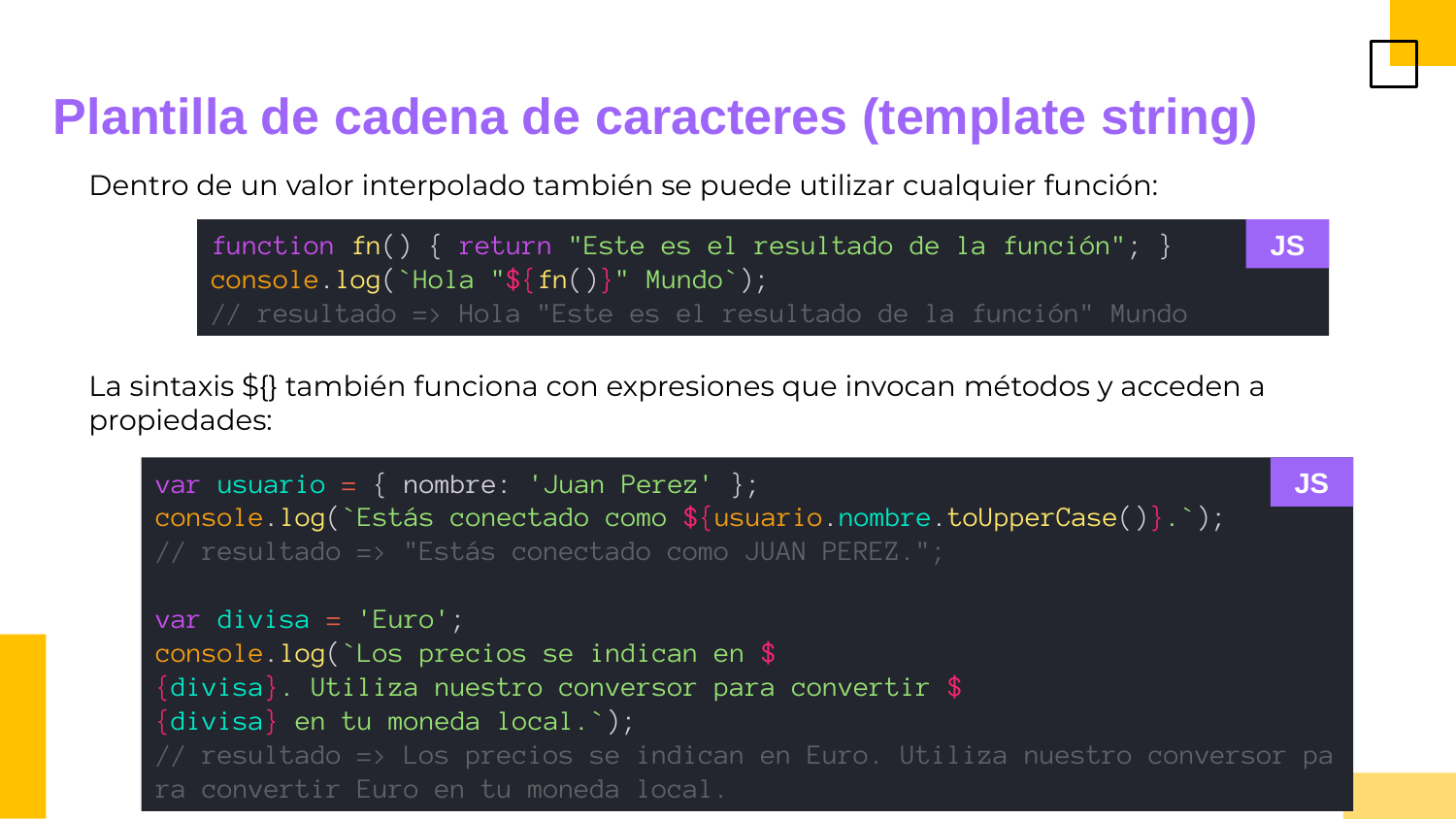

Plantilla de cadena de caracteres (template string)
Dentro de un valor interpolado también se puede utilizar cualquier función:
function fn() { return "Este es el resultado de la función"; }
console.log(`Hola "${fn()}" Mundo`);
// resultado => Hola "Este es el resultado de la función" Mundo
JS
La sintaxis ${} también funciona con expresiones que invocan métodos y acceden a propiedades:
var usuario = { nombre: 'Juan Perez' };
console.log(`Estás conectado como ${usuario.nombre.toUpperCase()}.`);
// resultado => "Estás conectado como JUAN PEREZ.";
var divisa = 'Euro';
console.log(`Los precios se indican en ${divisa}. Utiliza nuestro conversor para convertir ${divisa} en tu moneda local.`);
// resultado => Los precios se indican en Euro. Utiliza nuestro conversor para convertir Euro en tu moneda local.
JS